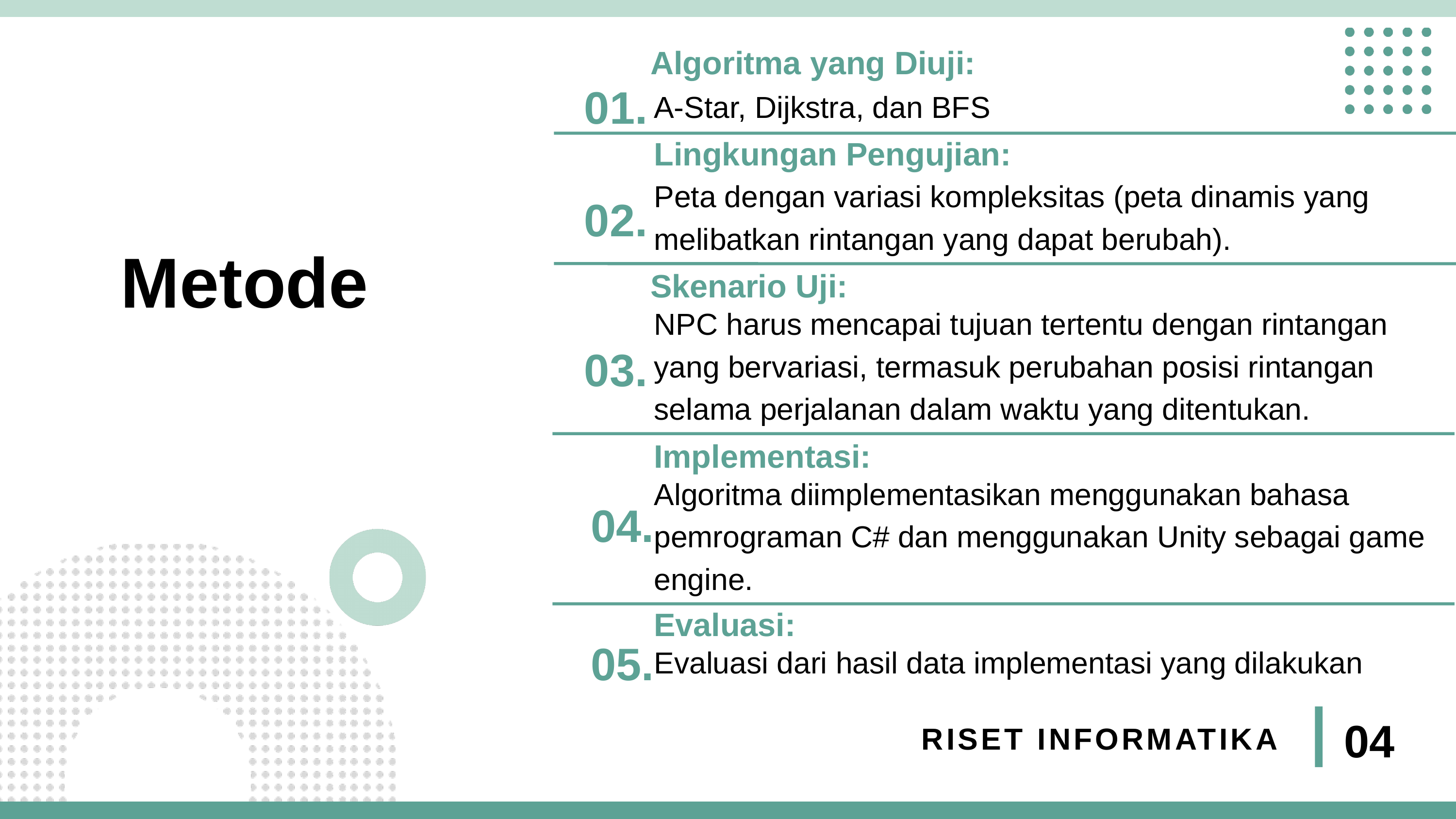

Algoritma yang Diuji:
01.
A-Star, Dijkstra, dan BFS
Lingkungan Pengujian:

Peta dengan variasi kompleksitas (peta dinamis yang melibatkan rintangan yang dapat berubah).
02.
Metode
Skenario Uji:

NPC harus mencapai tujuan tertentu dengan rintangan yang bervariasi, termasuk perubahan posisi rintangan selama perjalanan dalam waktu yang ditentukan.
03.
Implementasi:

Algoritma diimplementasikan menggunakan bahasa pemrograman C# dan menggunakan Unity sebagai game engine.
04.

Evaluasi:

05.
Evaluasi dari hasil data implementasi yang dilakukan
04

RISET INFORMATIKA